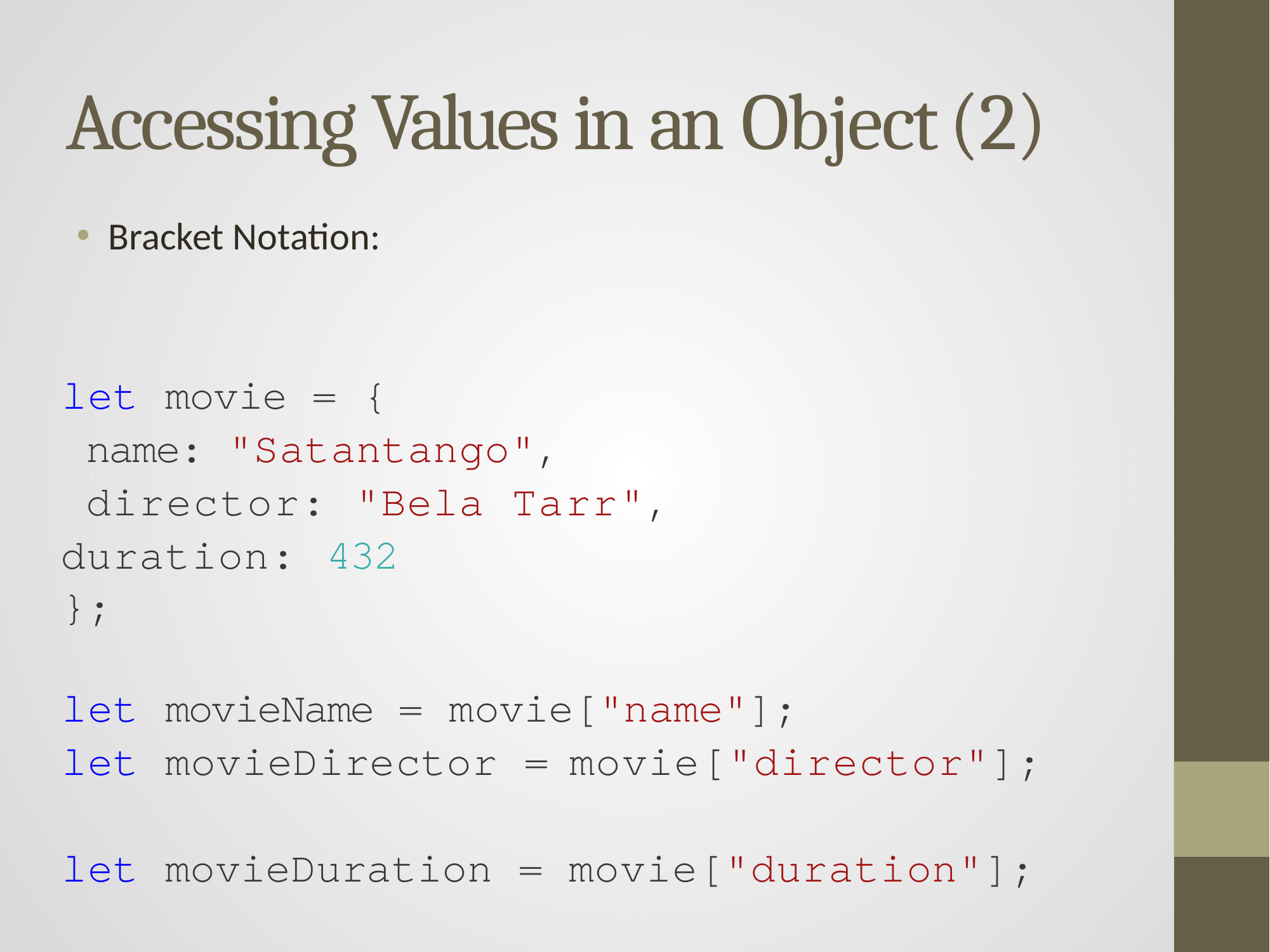

# Accessing Values in an Object (2)
Bracket Notation:

let movie = {
name: "Satantango",
director: "Bela Tarr",  duration: 432
};

let movieName = movie["name"];
let movieDirector = movie["director"];
let movieDuration = movie["duration"];